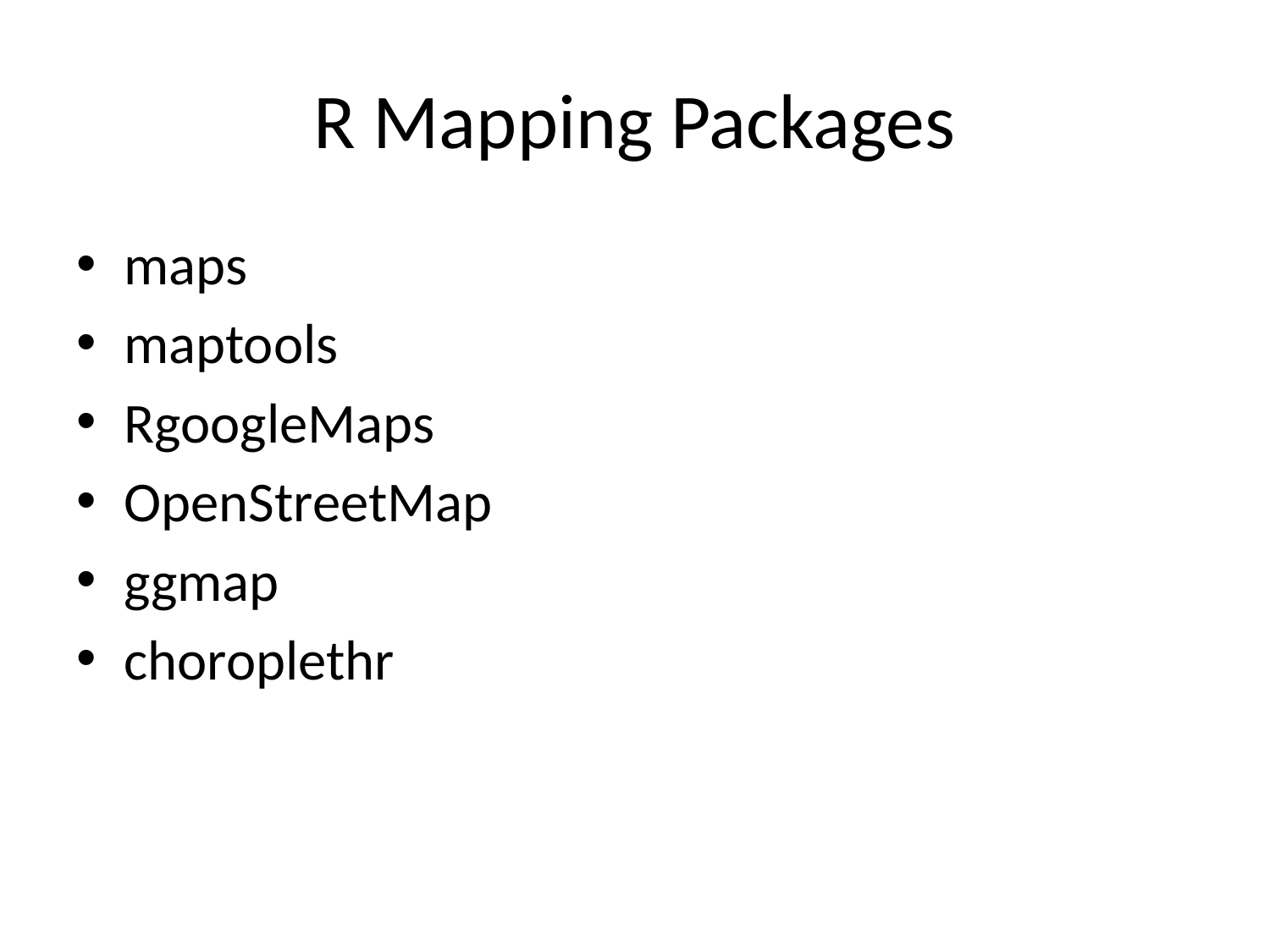

# R Mapping Packages
maps
maptools
RgoogleMaps
OpenStreetMap
ggmap
choroplethr